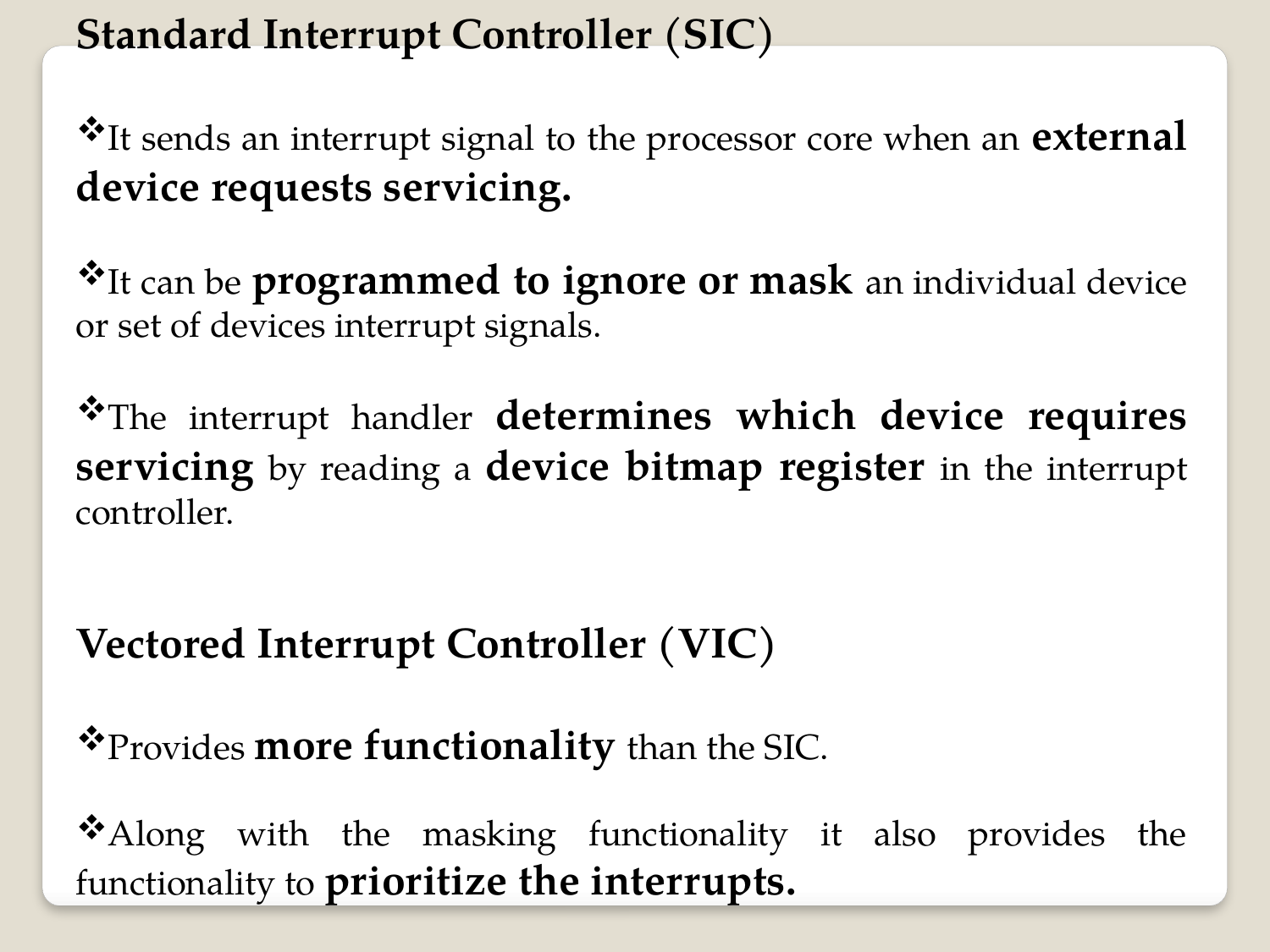

Standard Interrupt Controller (SIC)

It sends an interrupt signal to the processor core when an external device requests servicing.

It can be programmed to ignore or mask an individual device or set of devices interrupt signals.

The interrupt handler determines which device requires servicing by reading a device bitmap register in the interrupt controller.

Vectored Interrupt Controller (VIC)

Provides more functionality than the SIC.

Along with the masking functionality it also provides the functionality to prioritize the interrupts.